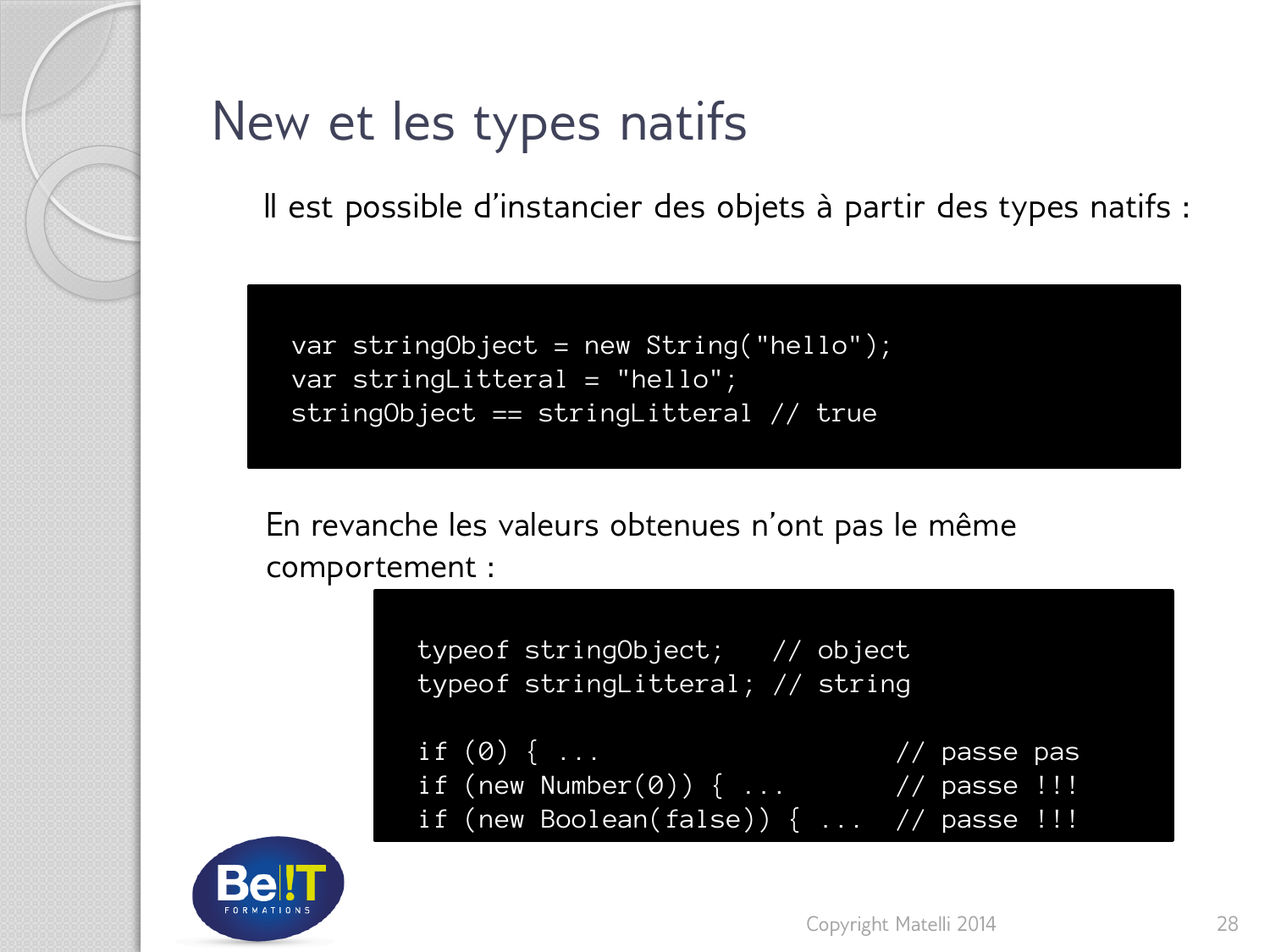

# New et les types natifs
Il est possible d’instancier des objets à partir des types natifs :

  var stringObject = new String("hello");
  var stringLitteral = "hello";
  stringObject == stringLitteral // true

En revanche les valeurs obtenues n’ont pas le même comportement :

  typeof stringObject;   // object
  typeof stringLitteral; // string

  if (0) { ...                   // passe pas
  if (new Number(0)) { ...       // passe !!!
  if (new Boolean(false)) { ...  // passe !!!
Copyright Matelli 2014
28